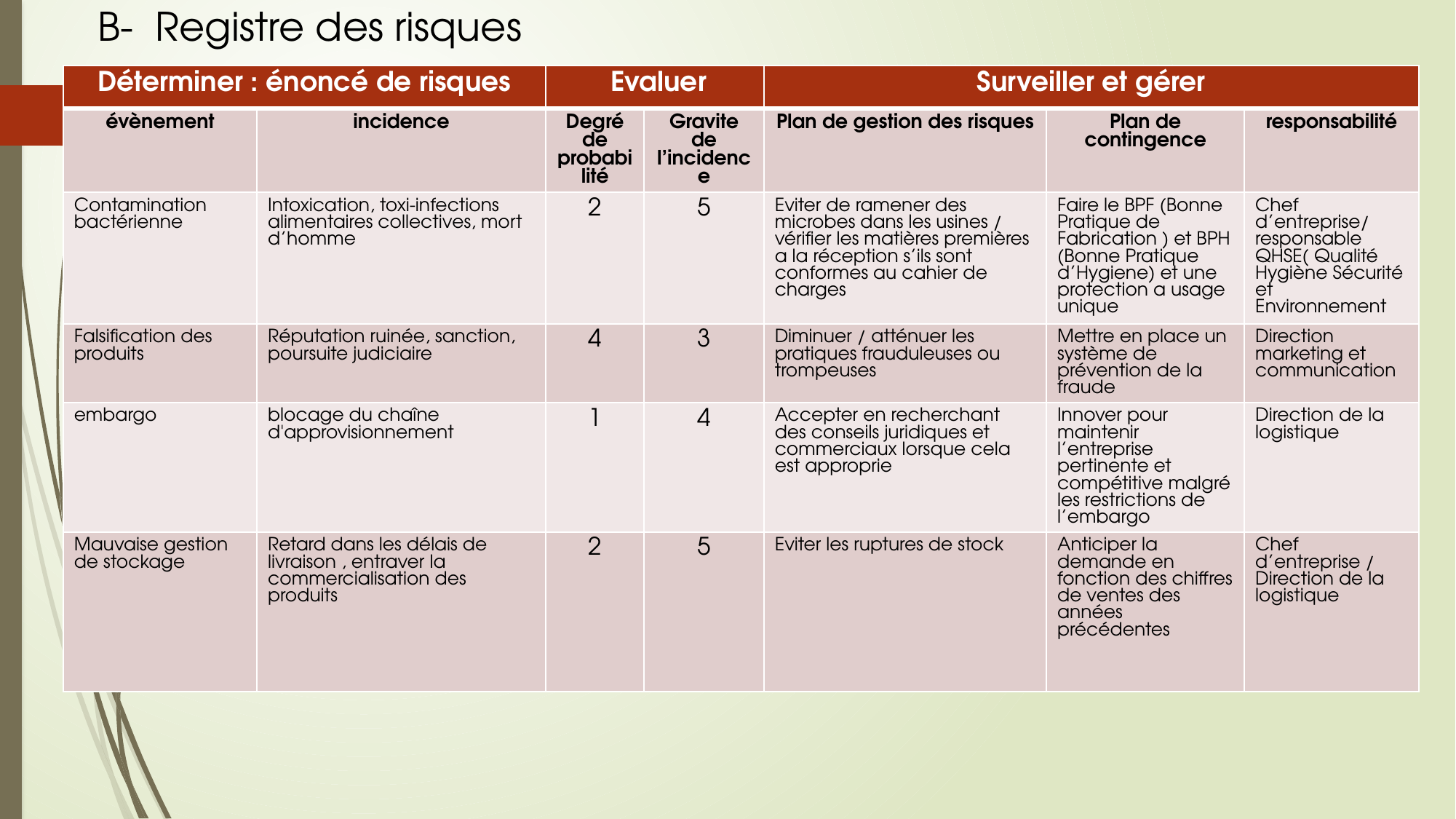

# B-  Registre des risques
| Déterminer : énoncé de risques |  | Evaluer |  | Surveiller et gérer |  |  |
| --- | --- | --- | --- | --- | --- | --- |
| évènement | incidence | Degré de probabilité | Gravite de l’incidence | Plan de gestion des risques | Plan de contingence | responsabilité |
| Contamination bactérienne | Intoxication, toxi-infections alimentaires collectives, mort d’homme | 2 | 5 | Eviter de ramener des microbes dans les usines / vérifier les matières premières a la réception s’ils sont conformes au cahier de charges | Faire le BPF (Bonne Pratique de Fabrication ) et BPH (Bonne Pratique d’Hygiene) et une protection a usage unique | Chef d’entreprise/ responsable QHSE( Qualité Hygiène Sécurité et Environnement |
| Falsification des produits | Réputation ruinée, sanction, poursuite judiciaire | 4 | 3 | Diminuer / atténuer les pratiques frauduleuses ou trompeuses | Mettre en place un système de prévention de la fraude | Direction marketing et communication |
| embargo | blocage du chaîne d'approvisionnement | 1 | 4 | Accepter en recherchant des conseils juridiques et commerciaux lorsque cela est approprie | Innover pour maintenir l’entreprise pertinente et compétitive malgré les restrictions de l’embargo | Direction de la logistique |
| Mauvaise gestion de stockage | Retard dans les délais de livraison , entraver la commercialisation des produits | 2 | 5 | Eviter les ruptures de stock | Anticiper la demande en fonction des chiffres de ventes des années précédentes | Chef d’entreprise / Direction de la logistique |